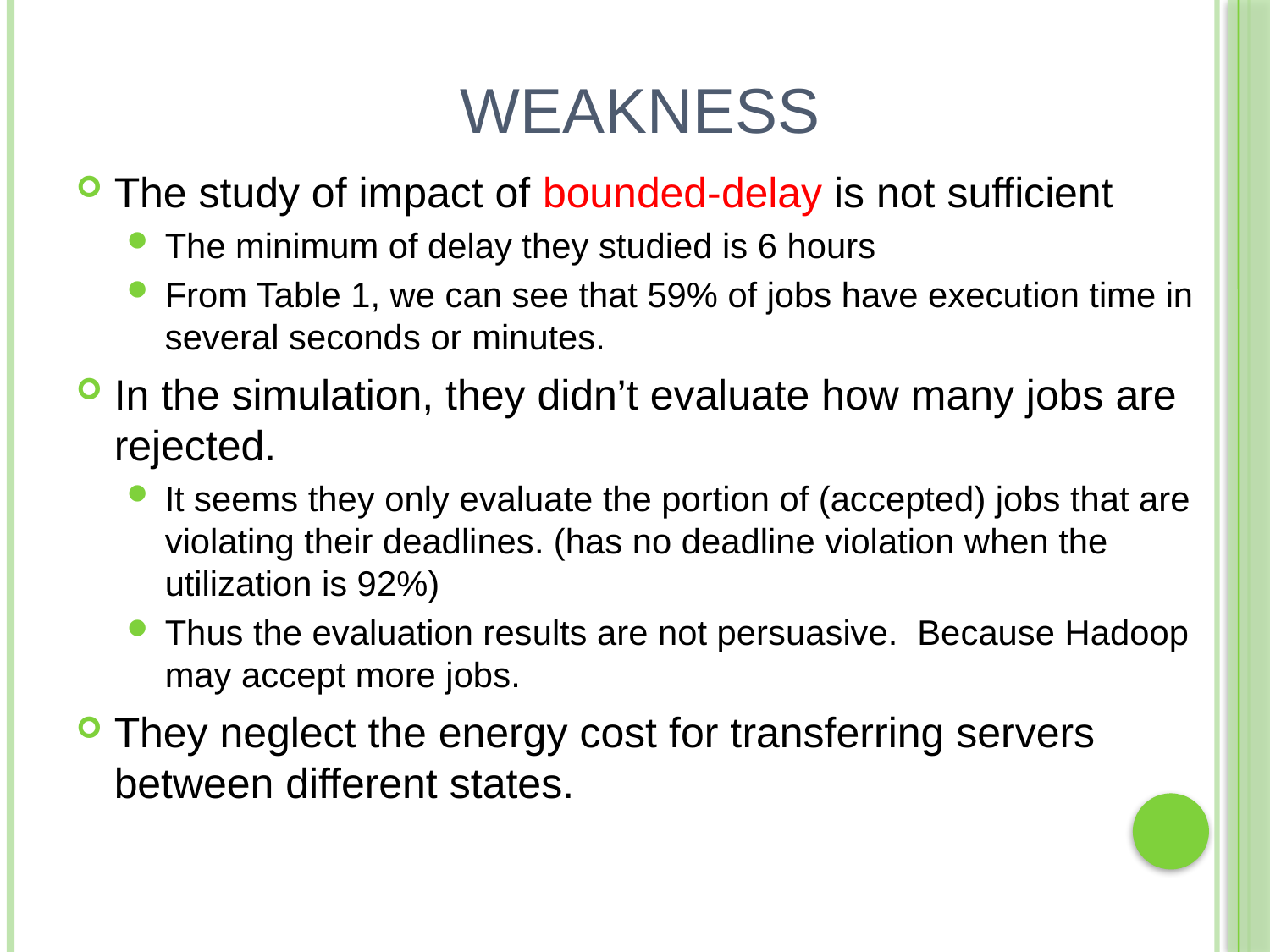

# Weakness
The study of impact of bounded-delay is not sufficient
The minimum of delay they studied is 6 hours
From Table 1, we can see that 59% of jobs have execution time in several seconds or minutes.
In the simulation, they didn’t evaluate how many jobs are rejected.
It seems they only evaluate the portion of (accepted) jobs that are violating their deadlines. (has no deadline violation when the utilization is 92%)
Thus the evaluation results are not persuasive.  Because Hadoop may accept more jobs.
They neglect the energy cost for transferring servers between different states.